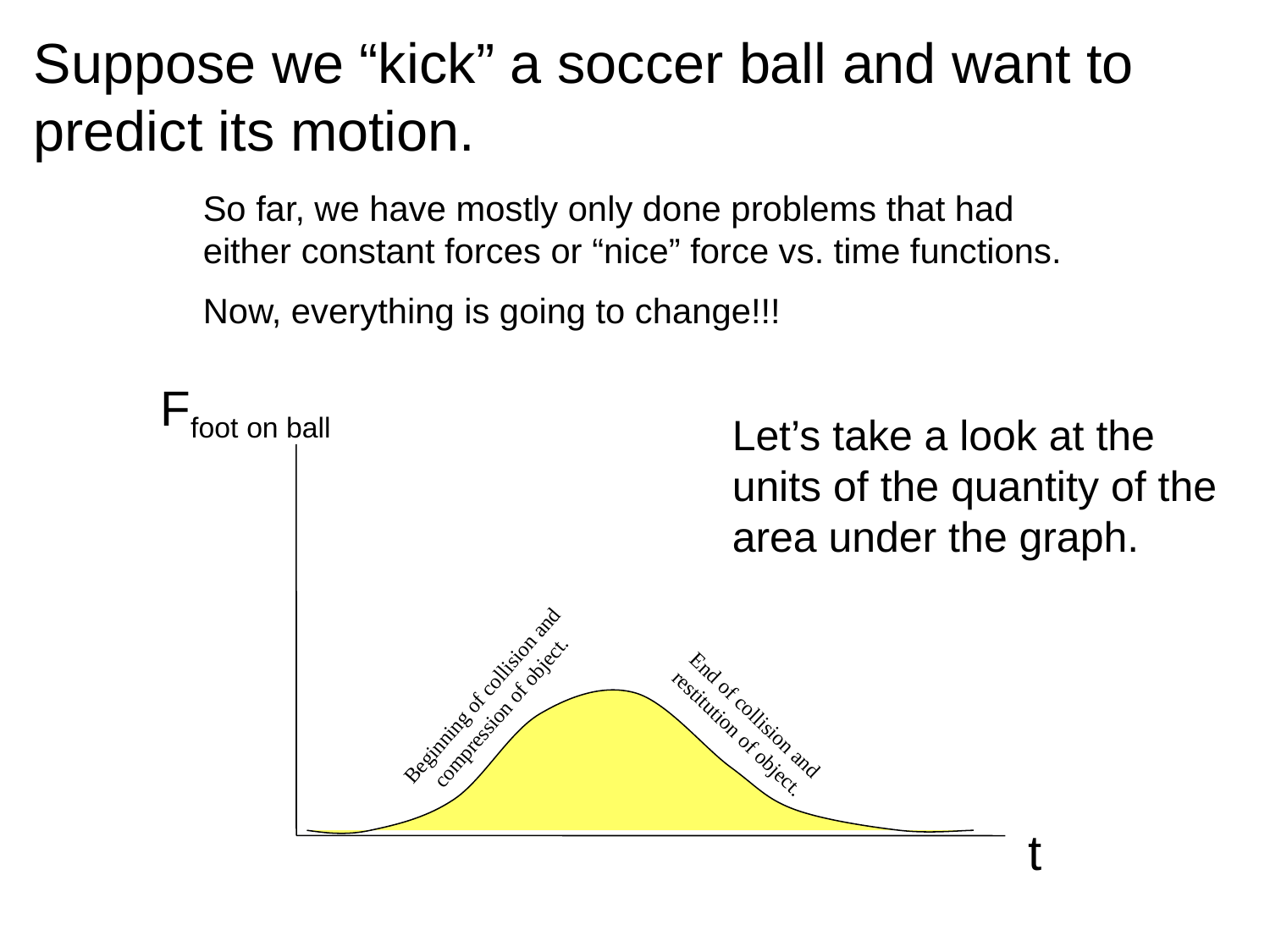

Suppose we “kick” a soccer ball and want to predict its motion.
So far, we have mostly only done problems that had either constant forces or “nice” force vs. time functions.
Now, everything is going to change!!!
Ffoot on ball

t

Beginning of collision and compression of object.
End of collision and restitution of object.
Let’s take a look at the units of the quantity of the area under the graph.
Impulse ≡ J